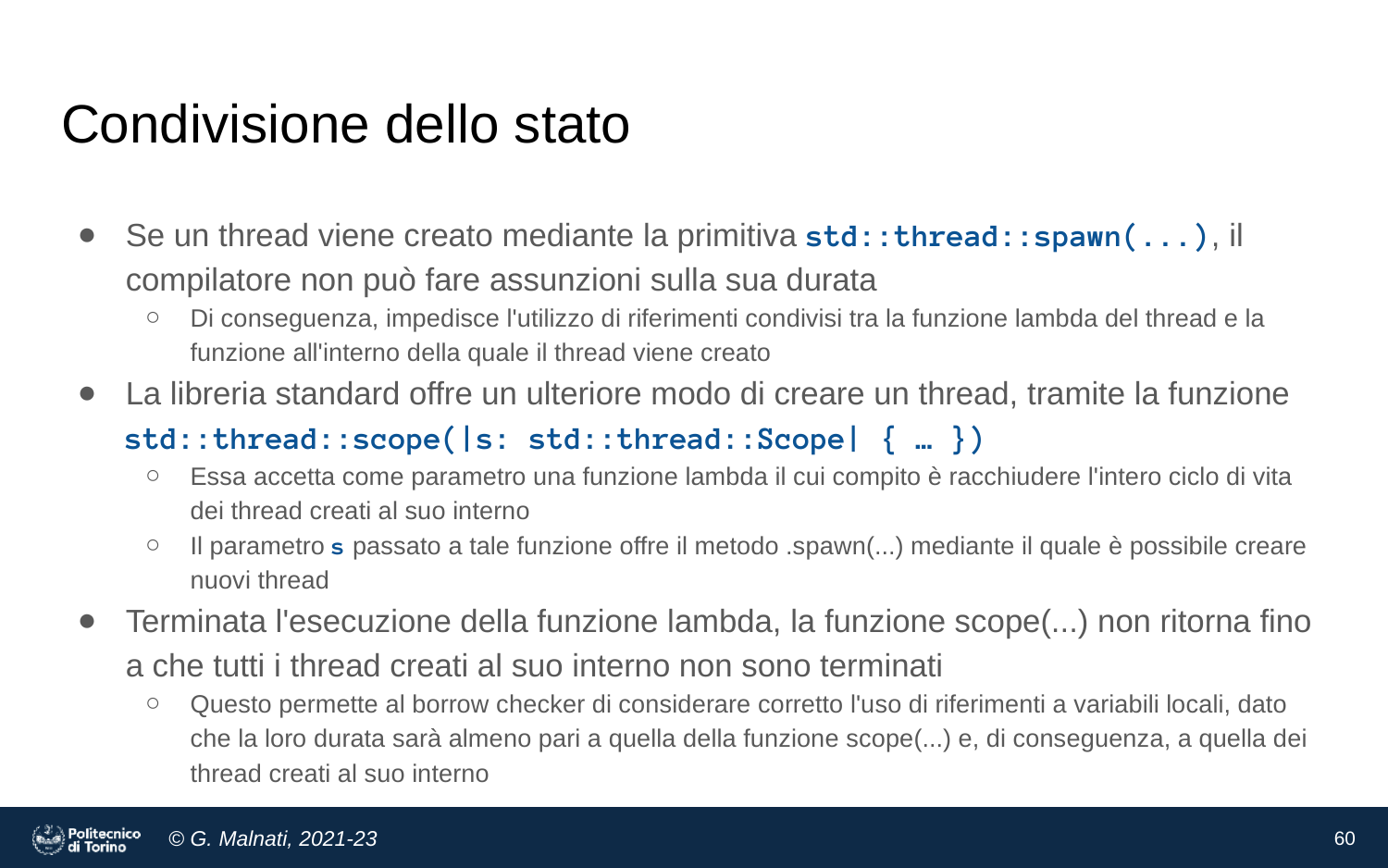

# Condivisione dello stato
Se un thread viene creato mediante la primitiva std::thread::spawn(...), il compilatore non può fare assunzioni sulla sua durata
Di conseguenza, impedisce l'utilizzo di riferimenti condivisi tra la funzione lambda del thread e la funzione all'interno della quale il thread viene creato
La libreria standard offre un ulteriore modo di creare un thread, tramite la funzione std::thread::scope(|s: std::thread::Scope| { … })
Essa accetta come parametro una funzione lambda il cui compito è racchiudere l'intero ciclo di vita dei thread creati al suo interno
Il parametro s passato a tale funzione offre il metodo .spawn(...) mediante il quale è possibile creare nuovi thread
Terminata l'esecuzione della funzione lambda, la funzione scope(...) non ritorna fino a che tutti i thread creati al suo interno non sono terminati
Questo permette al borrow checker di considerare corretto l'uso di riferimenti a variabili locali, dato che la loro durata sarà almeno pari a quella della funzione scope(...) e, di conseguenza, a quella dei thread creati al suo interno
60